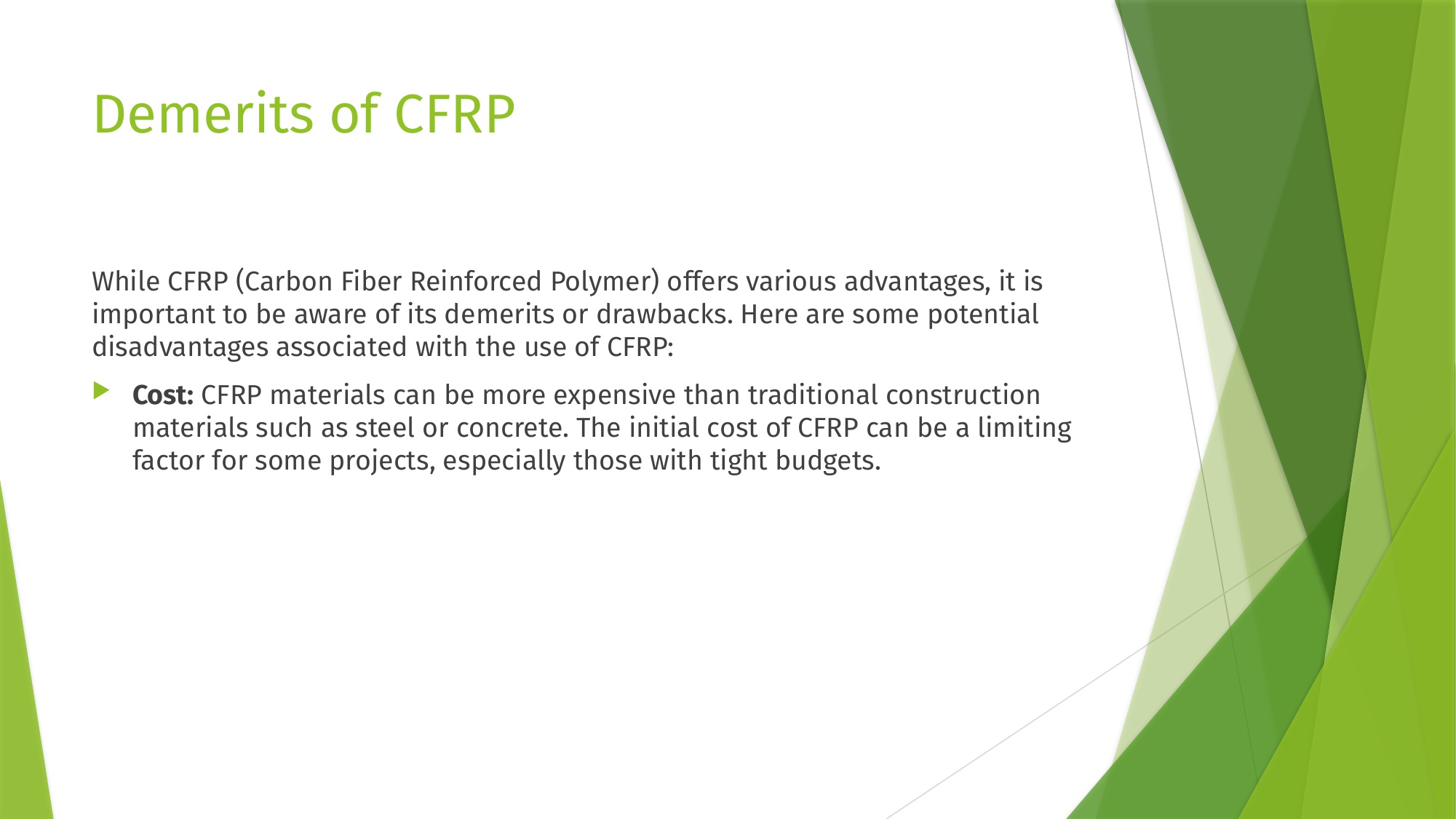

# Demerits of CFRP
While CFRP (Carbon Fiber Reinforced Polymer) offers various advantages, it is important to be aware of its demerits or drawbacks. Here are some potential disadvantages associated with the use of CFRP:
Cost: CFRP materials can be more expensive than traditional construction materials such as steel or concrete. The initial cost of CFRP can be a limiting factor for some projects, especially those with tight budgets.